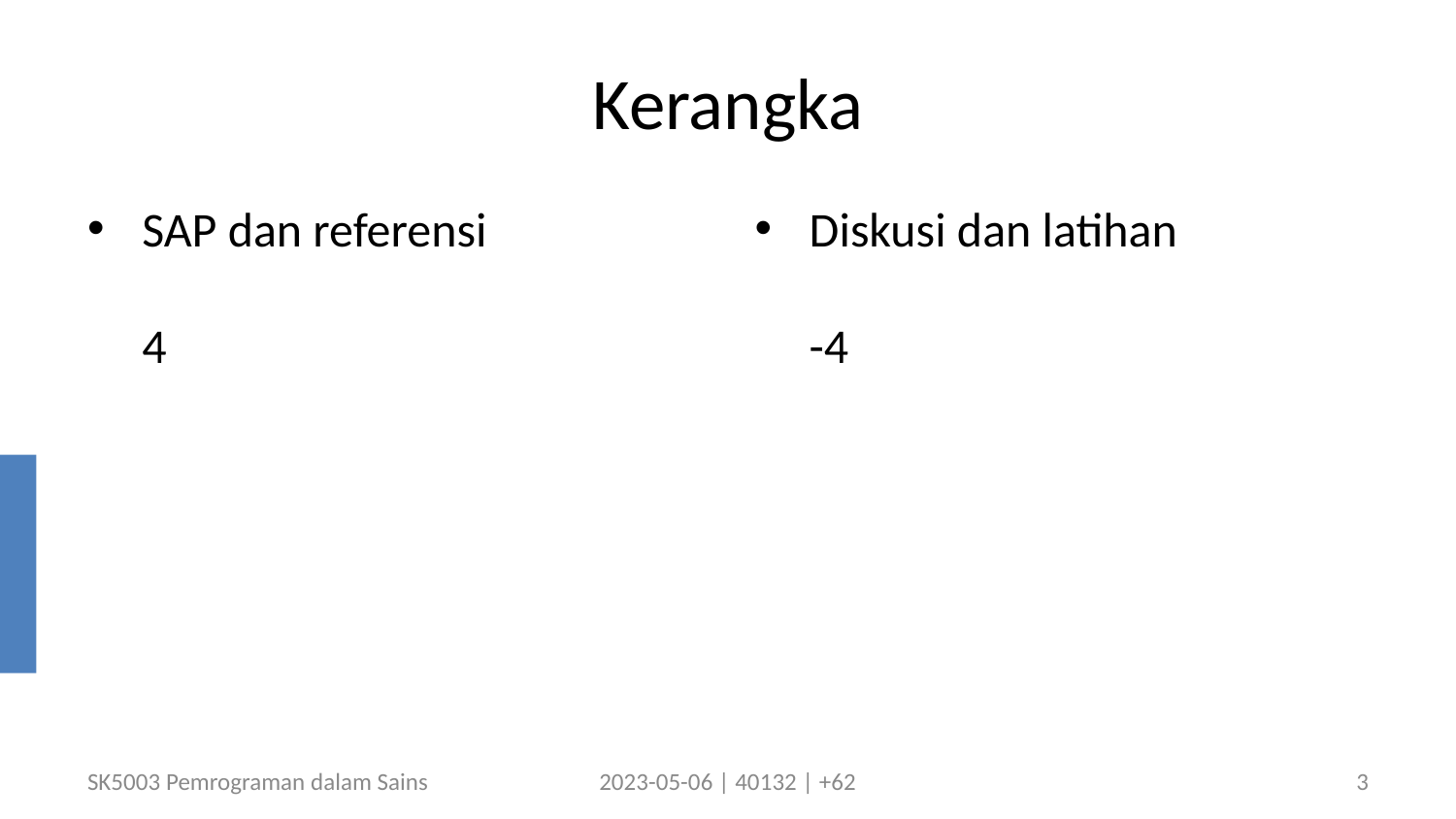

# Kerangka
SAP dan referensi	4

Diskusi dan latihan 	-4

SK5003 Pemrograman dalam Sains
2023-05-06 | 40132 | +62
3